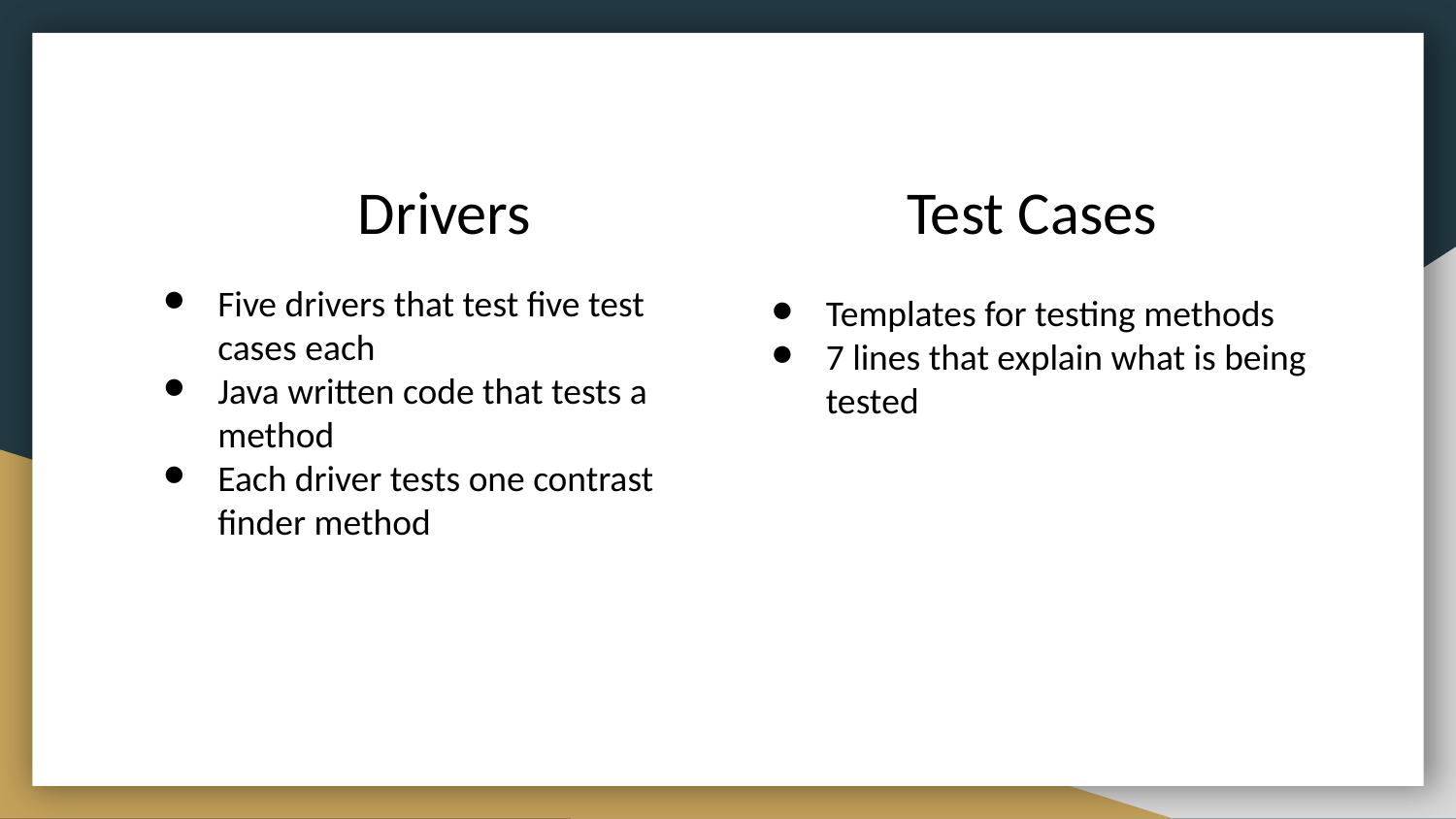

Drivers

Five drivers that test five test cases each
Java written code that tests a method
Each driver tests one contrast finder method

Test Cases

Templates for testing methods
7 lines that explain what is being tested